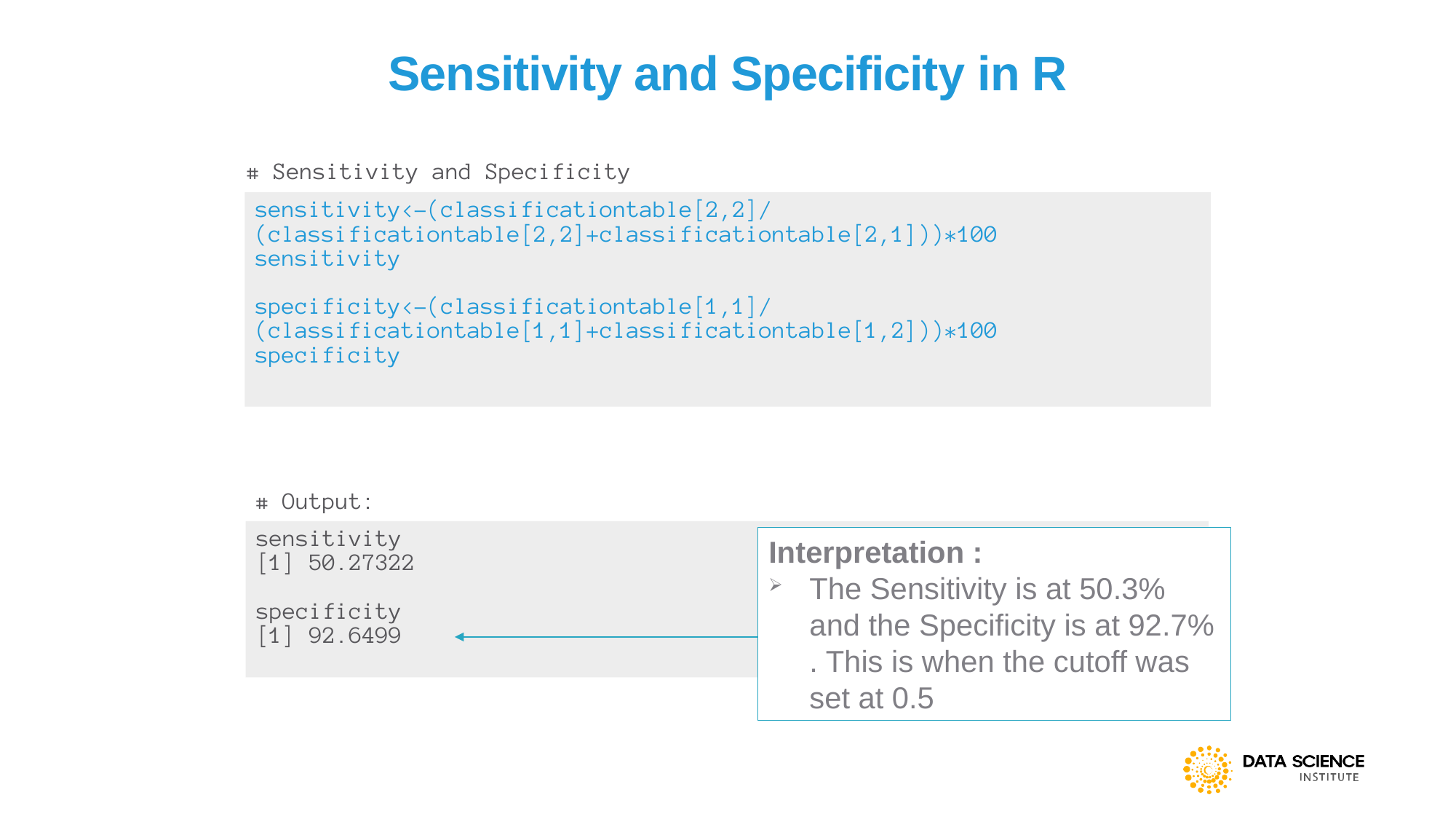

# Sensitivity and Specificity in R
# Sensitivity and Specificity
| sensitivity<-(classificationtable[2,2]/(classificationtable[2,2]+classificationtable[2,1]))\*100 sensitivity specificity<-(classificationtable[1,1]/(classificationtable[1,1]+classificationtable[1,2]))\*100 specificity |
| --- |

# Output:
| sensitivity [1] 50.27322 specificity [1] 92.6499 |
| --- |
Interpretation :
The Sensitivity is at 50.3% and the Specificity is at 92.7% . This is when the cutoff was set at 0.5